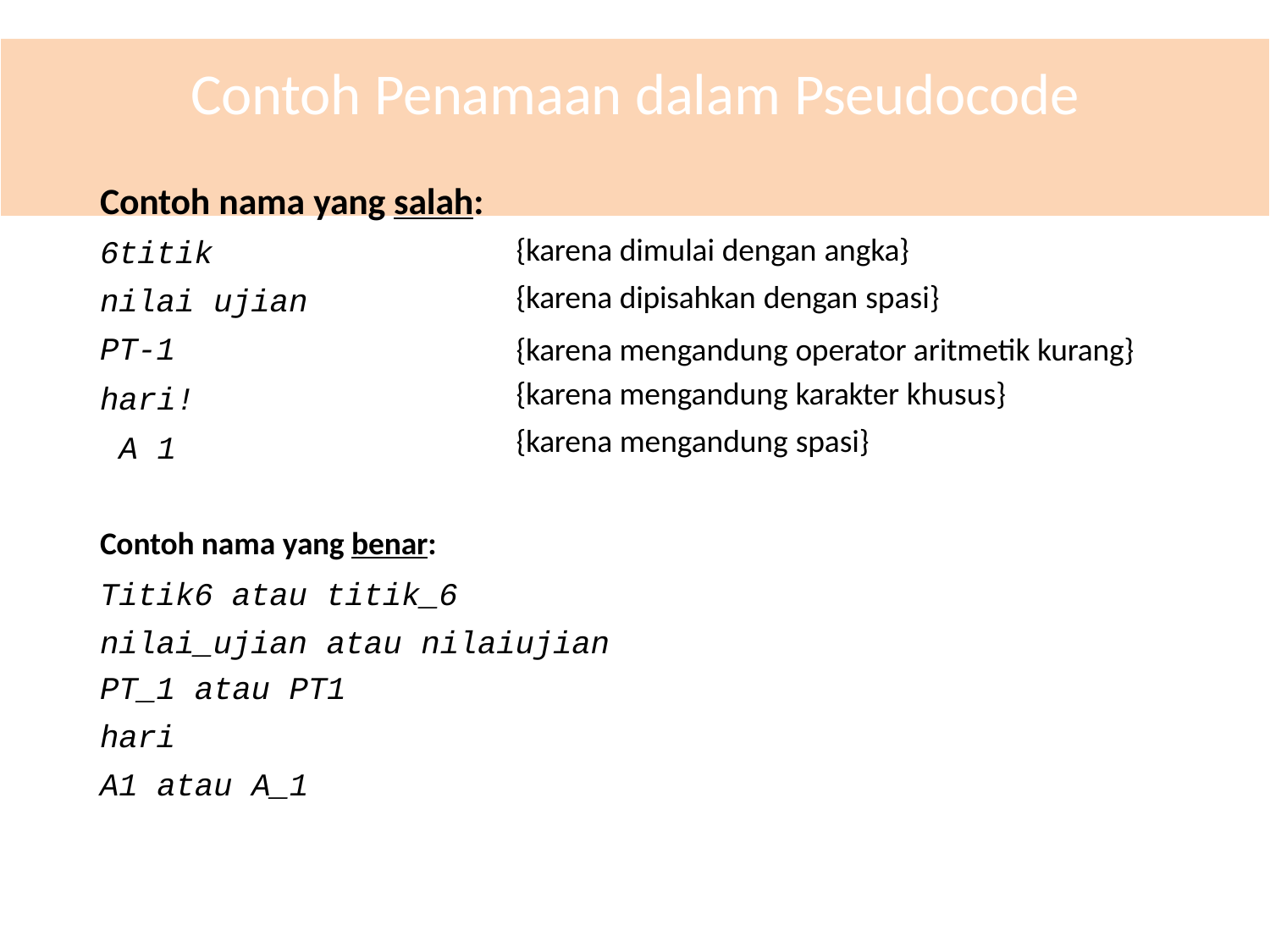

# Contoh Penamaan dalam Pseudocode
Contoh nama yang salah:
6titik
nilai ujian
PT-1
hari!  A 1
{karena dimulai dengan angka}
{karena dipisahkan dengan spasi}
{karena mengandung operator aritmetik kurang}
{karena mengandung karakter khusus}
{karena mengandung spasi}
Contoh nama yang benar:
Titik6 atau titik_6  nilai_ujian atau nilaiujian
PT_1 atau PT1
hari
A1 atau A_1